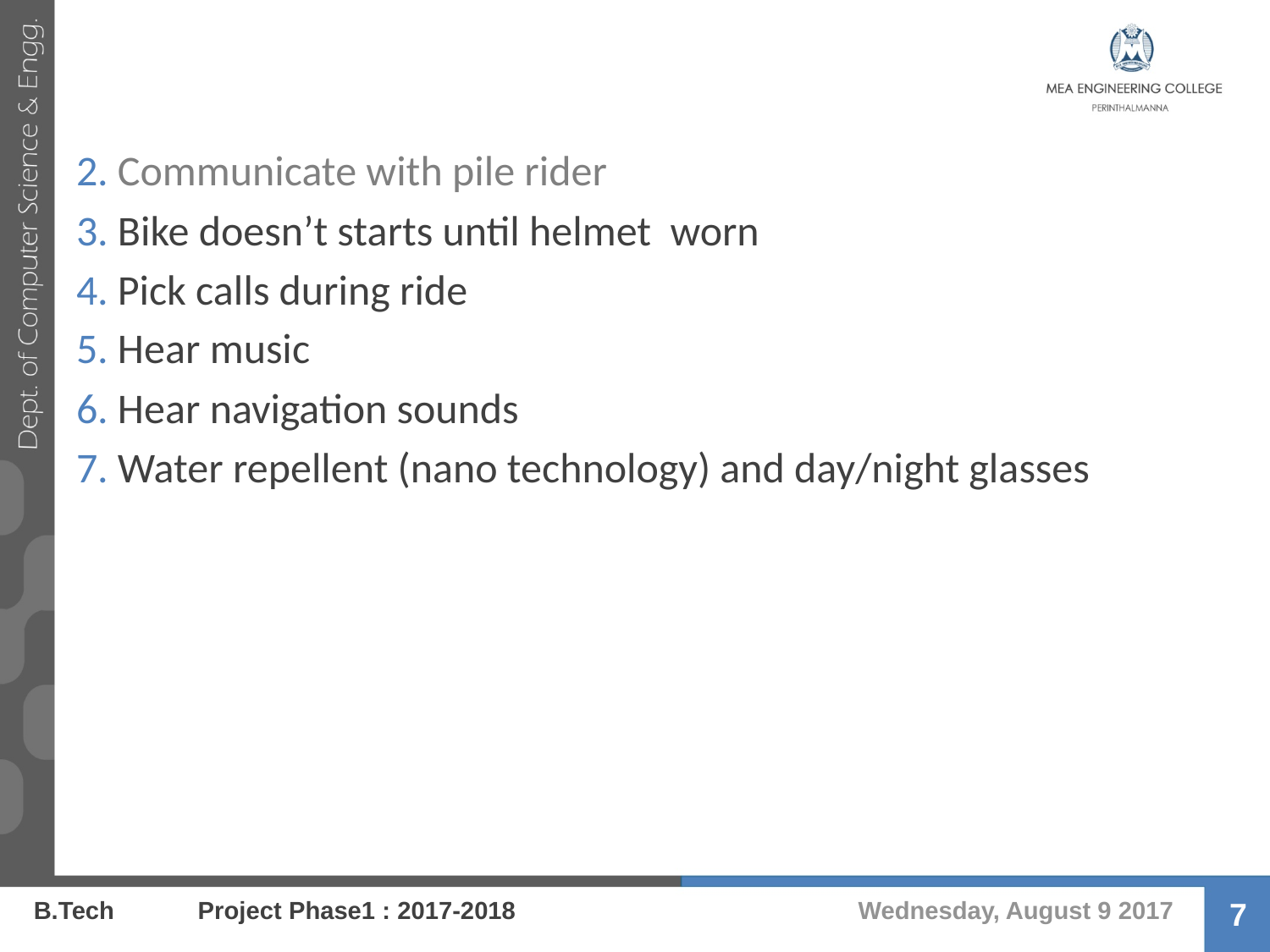

2. Communicate with pile rider
3. Bike doesn’t starts until helmet  worn
4. Pick calls during ride
5. Hear music
6. Hear navigation sounds
7. Water repellent (nano technology) and day/night glasses
Wednesday, August 9 2017

B.Tech            Project Phase1 : 2017-2018
7